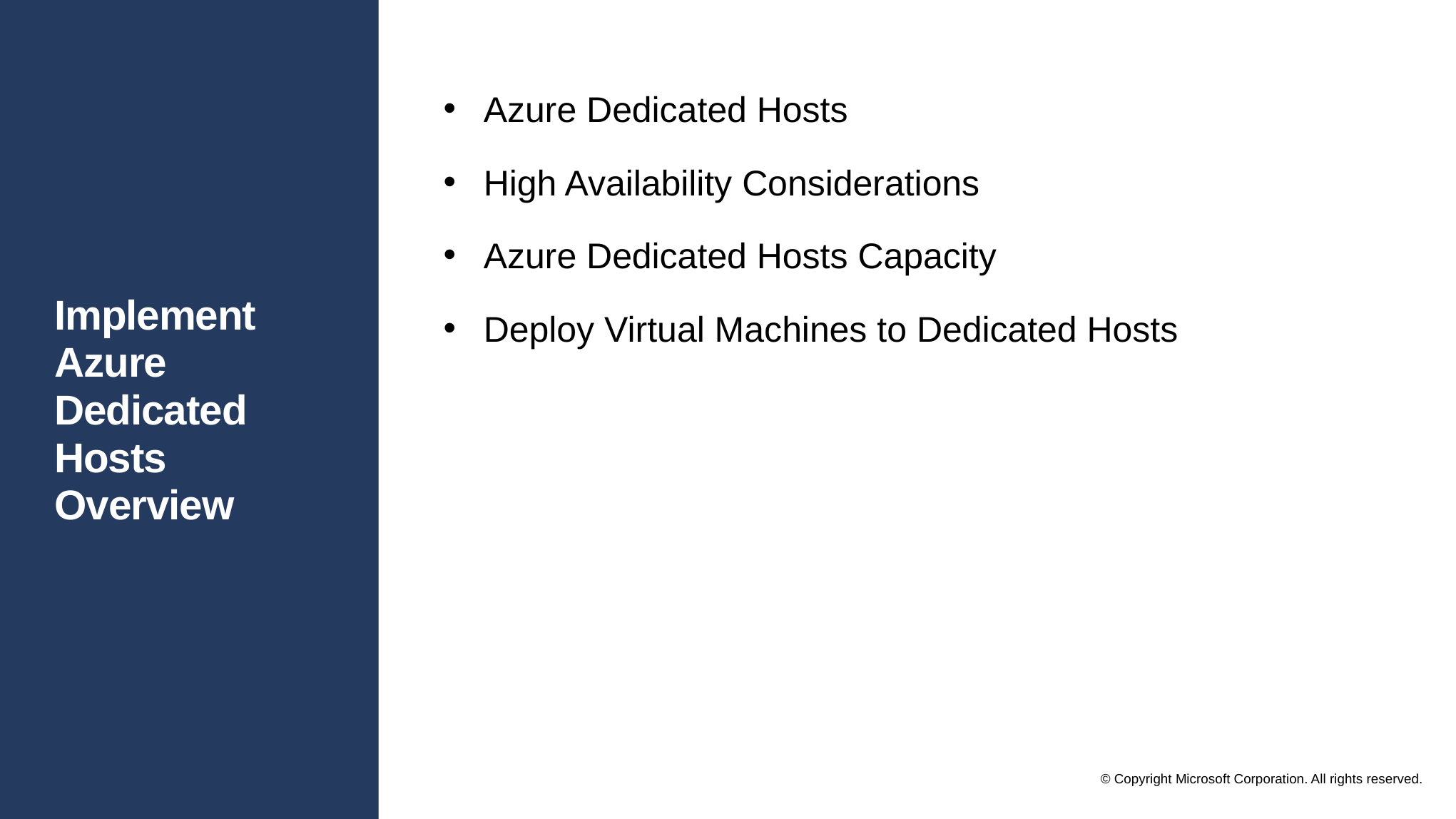

Azure Dedicated Hosts
High Availability Considerations
Azure Dedicated Hosts Capacity
Deploy Virtual Machines to Dedicated Hosts
# Implement Azure Dedicated Hosts Overview